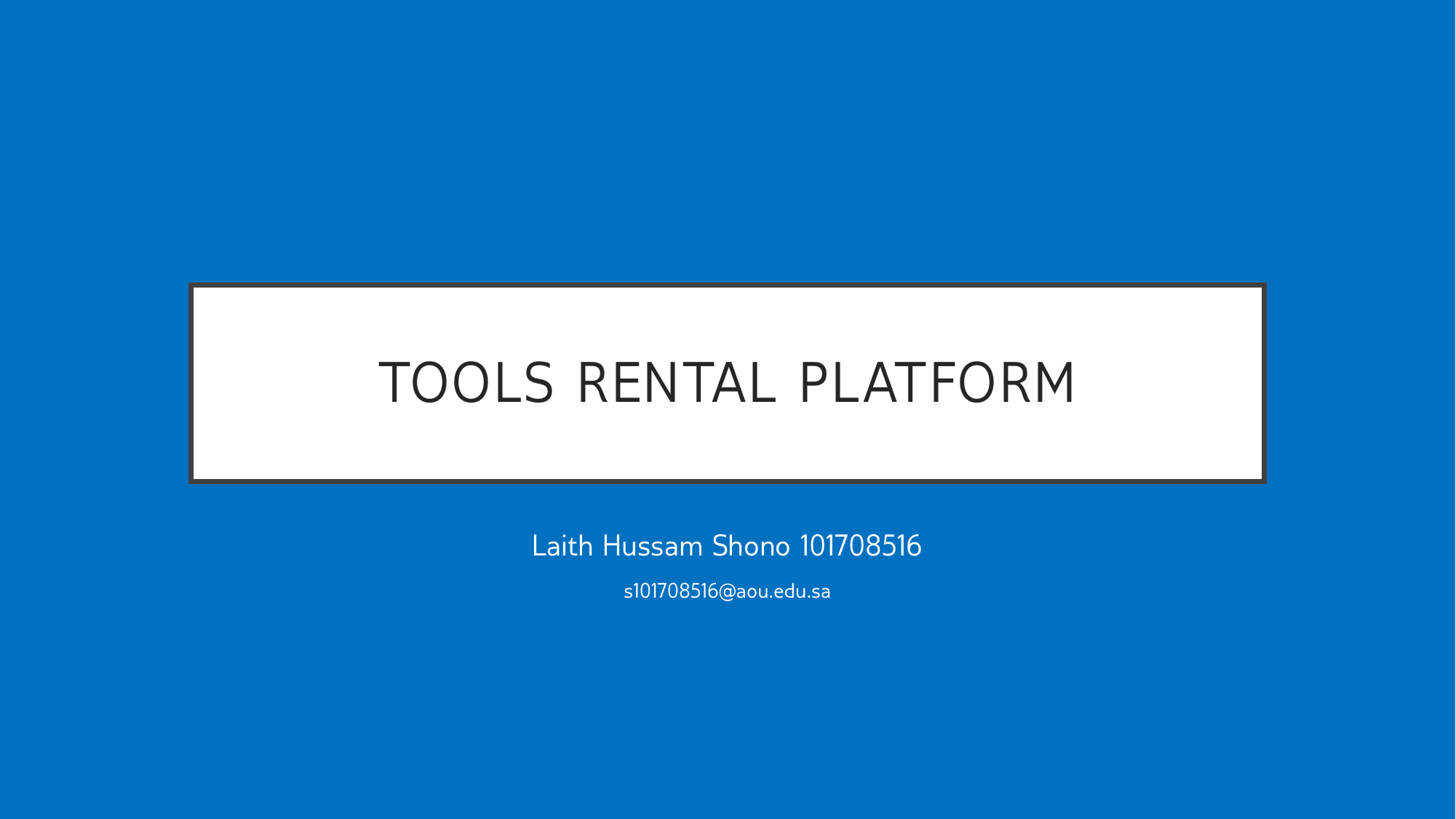

# Tools Rental Platform
Laith Hussam Shono 101708516
s101708516@aou.edu.sa